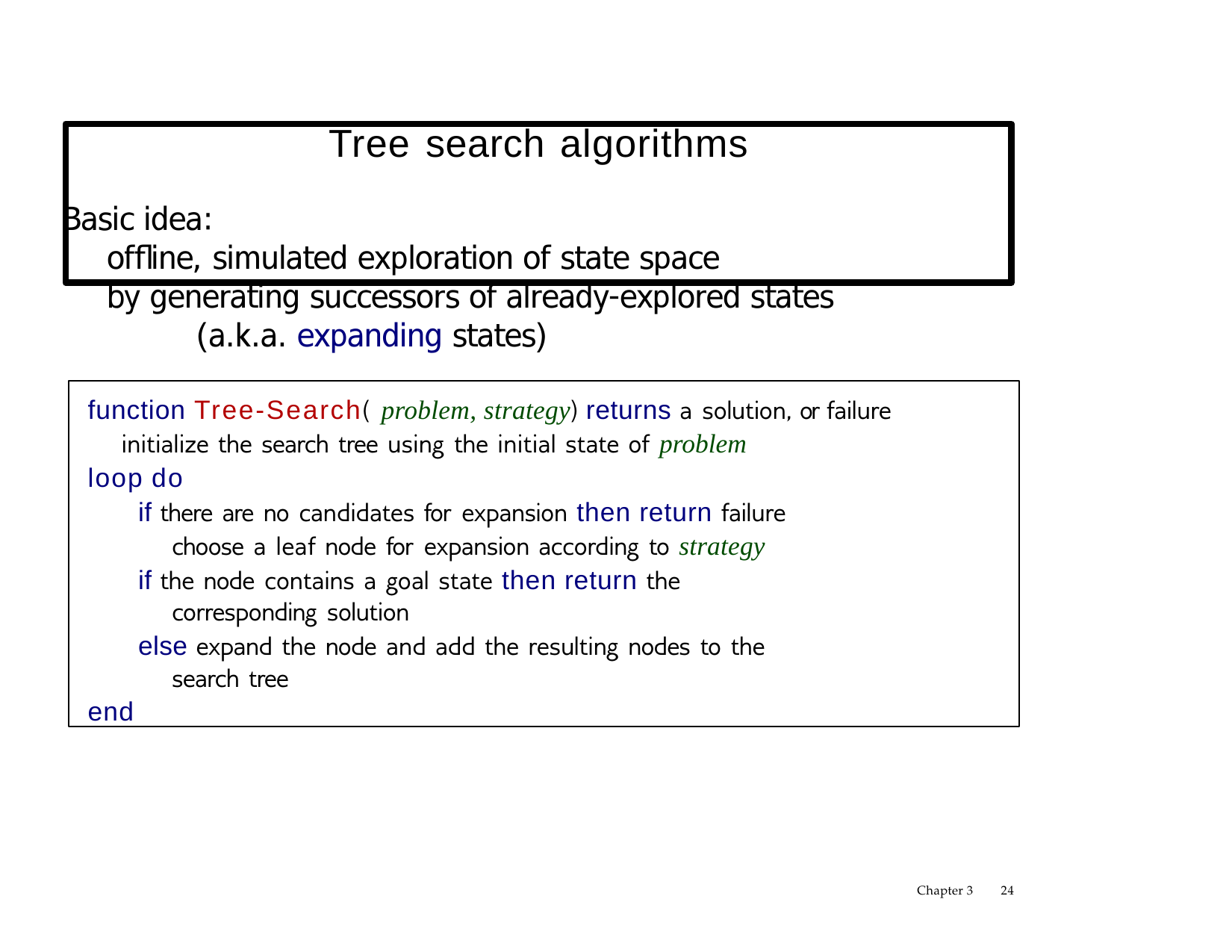

# Tree search algorithms
Basic idea:
offline, simulated exploration of state space
by generating successors of already-explored states  (a.k.a. expanding states)
function Tree-Search( problem, strategy) returns a solution, or failure  initialize the search tree using the initial state of problem
loop do
if there are no candidates for expansion then return failure  choose a leaf node for expansion according to strategy
if the node contains a goal state then return the corresponding solution
else expand the node and add the resulting nodes to the search tree
end
Chapter 3
24